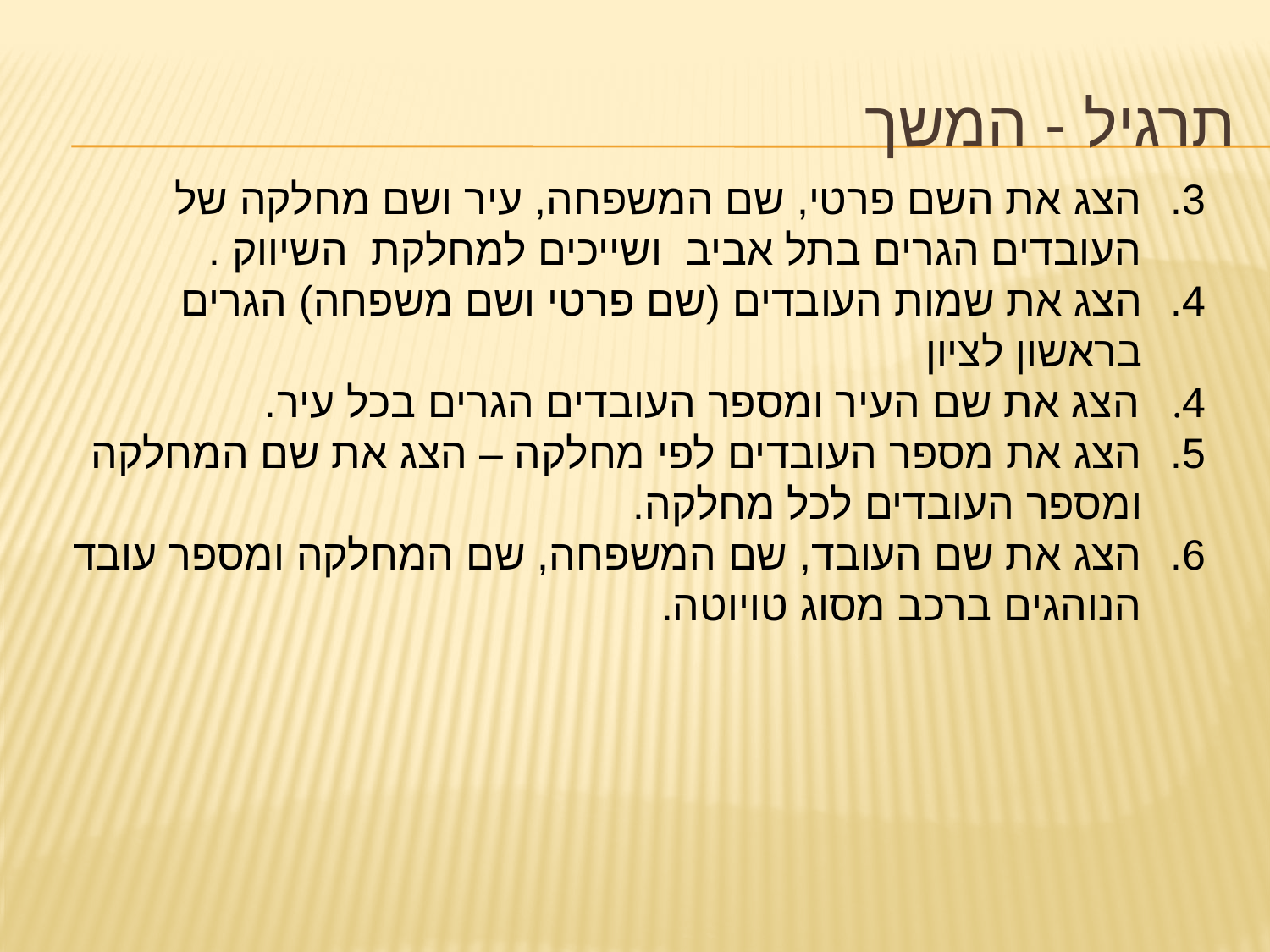

# תרגיל - המשך
הצג את השם פרטי, שם המשפחה, עיר ושם מחלקה של העובדים הגרים בתל אביב  ושייכים למחלקת  השיווק .
הצג את שמות העובדים (שם פרטי ושם משפחה) הגרים בראשון לציון
4.   הצג את שם העיר ומספר העובדים הגרים בכל עיר.
הצג את מספר העובדים לפי מחלקה – הצג את שם המחלקה ומספר העובדים לכל מחלקה.
הצג את שם העובד, שם המשפחה, שם המחלקה ומספר עובד הנוהגים ברכב מסוג טויוטה.